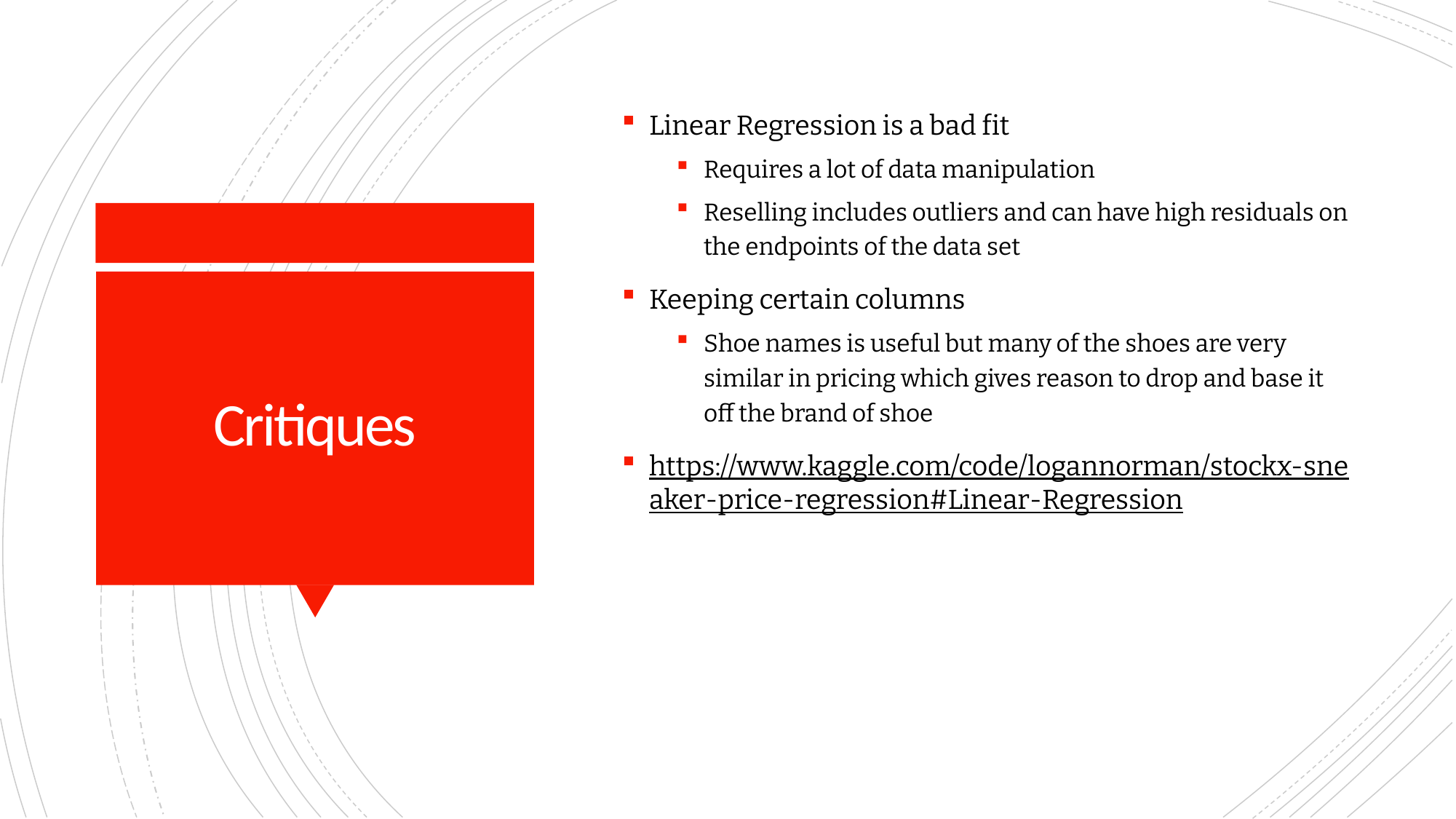

Linear Regression is a bad fit
Requires a lot of data manipulation
Reselling includes outliers and can have high residuals on the endpoints of the data set
Keeping certain columns
Shoe names is useful but many of the shoes are very similar in pricing which gives reason to drop and base it off the brand of shoe
https://www.kaggle.com/code/logannorman/stockx-sneaker-price-regression#Linear-Regression
# Critiques